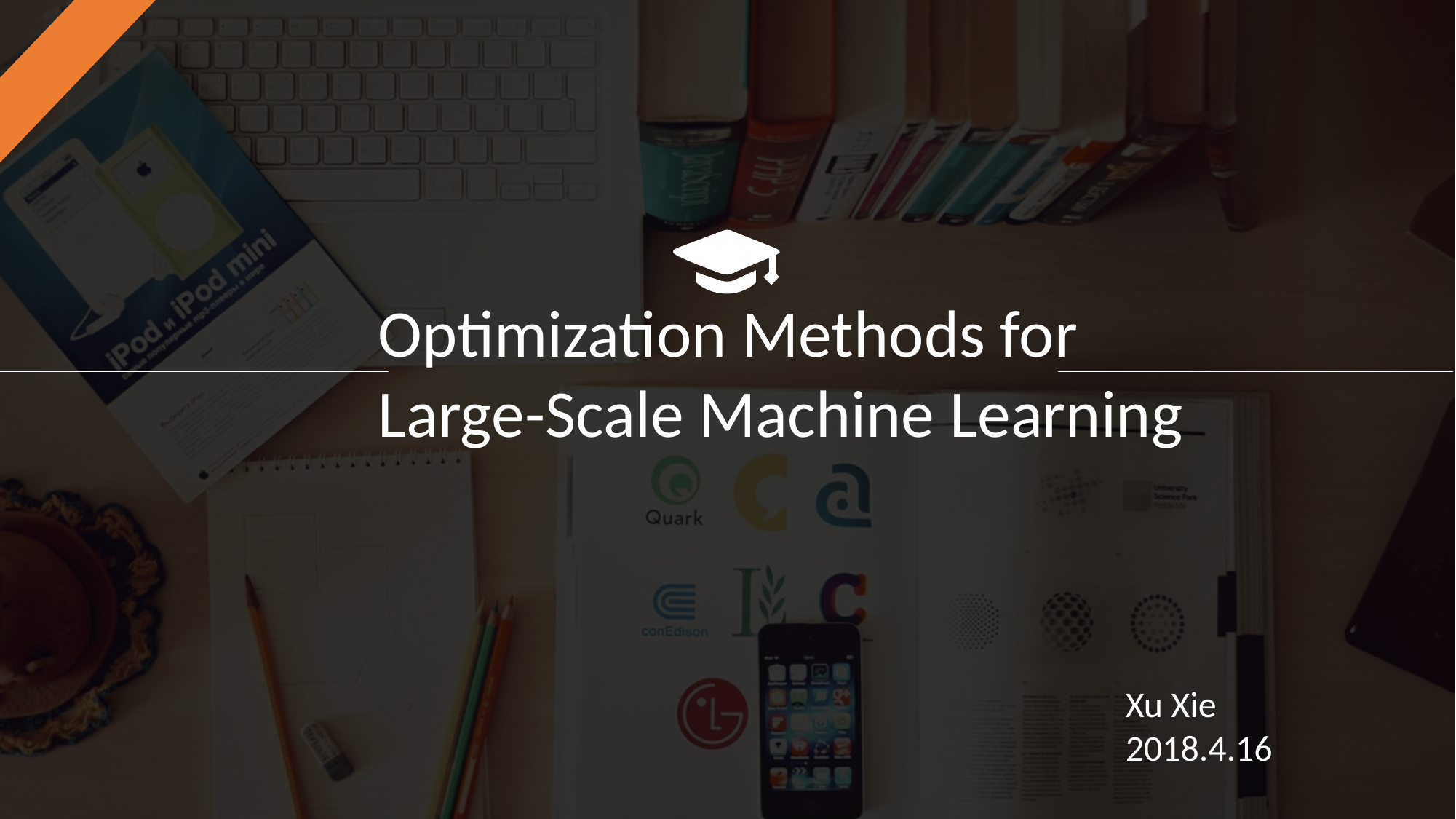

Optimization Methods for Large-Scale Machine Learning
Xu Xie
2018.4.16